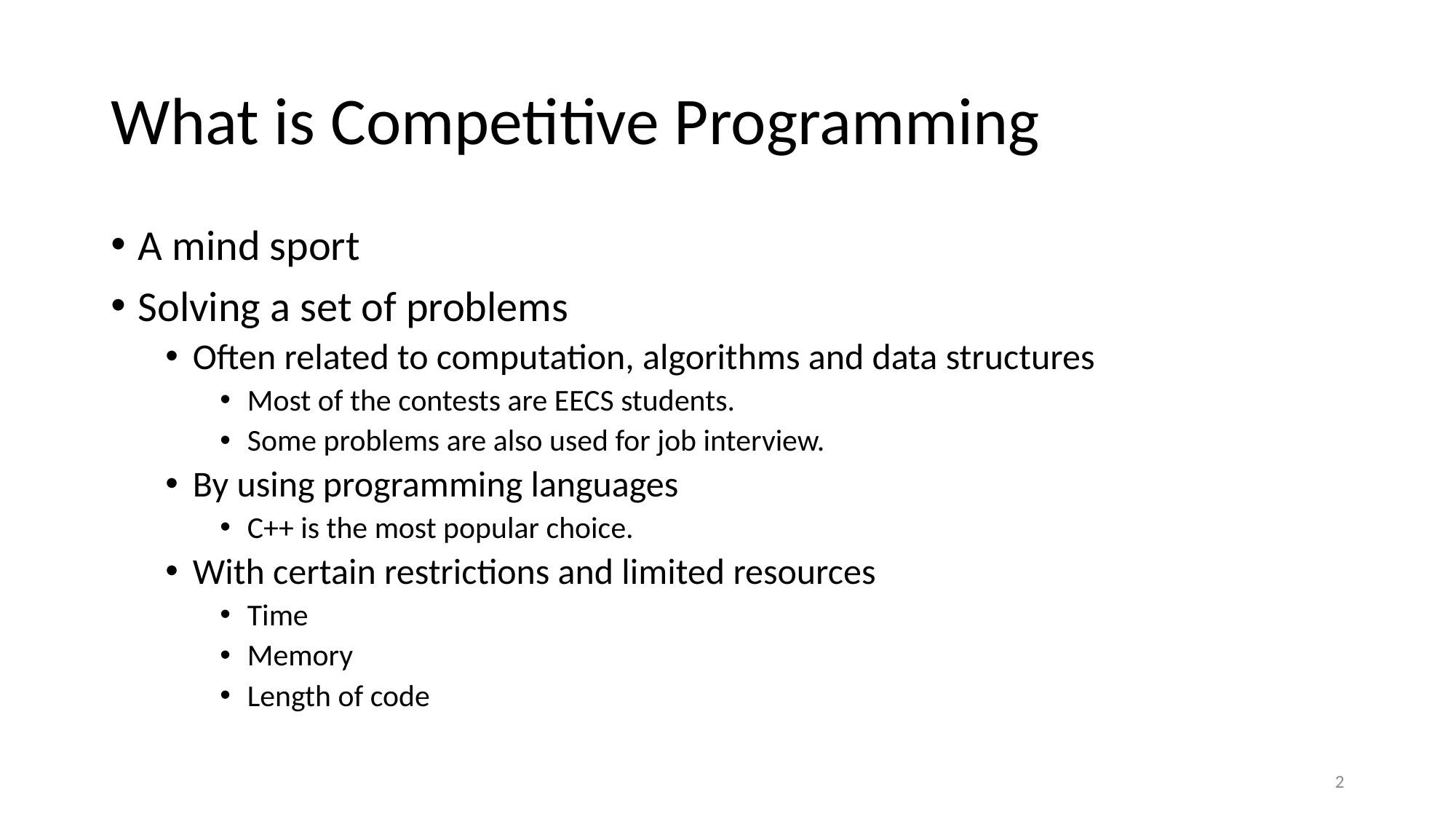

# What is Competitive Programming
A mind sport
Solving a set of problems
Often related to computation, algorithms and data structures
Most of the contests are EECS students.
Some problems are also used for job interview.
By using programming languages
C++ is the most popular choice.
With certain restrictions and limited resources
Time
Memory
Length of code
2